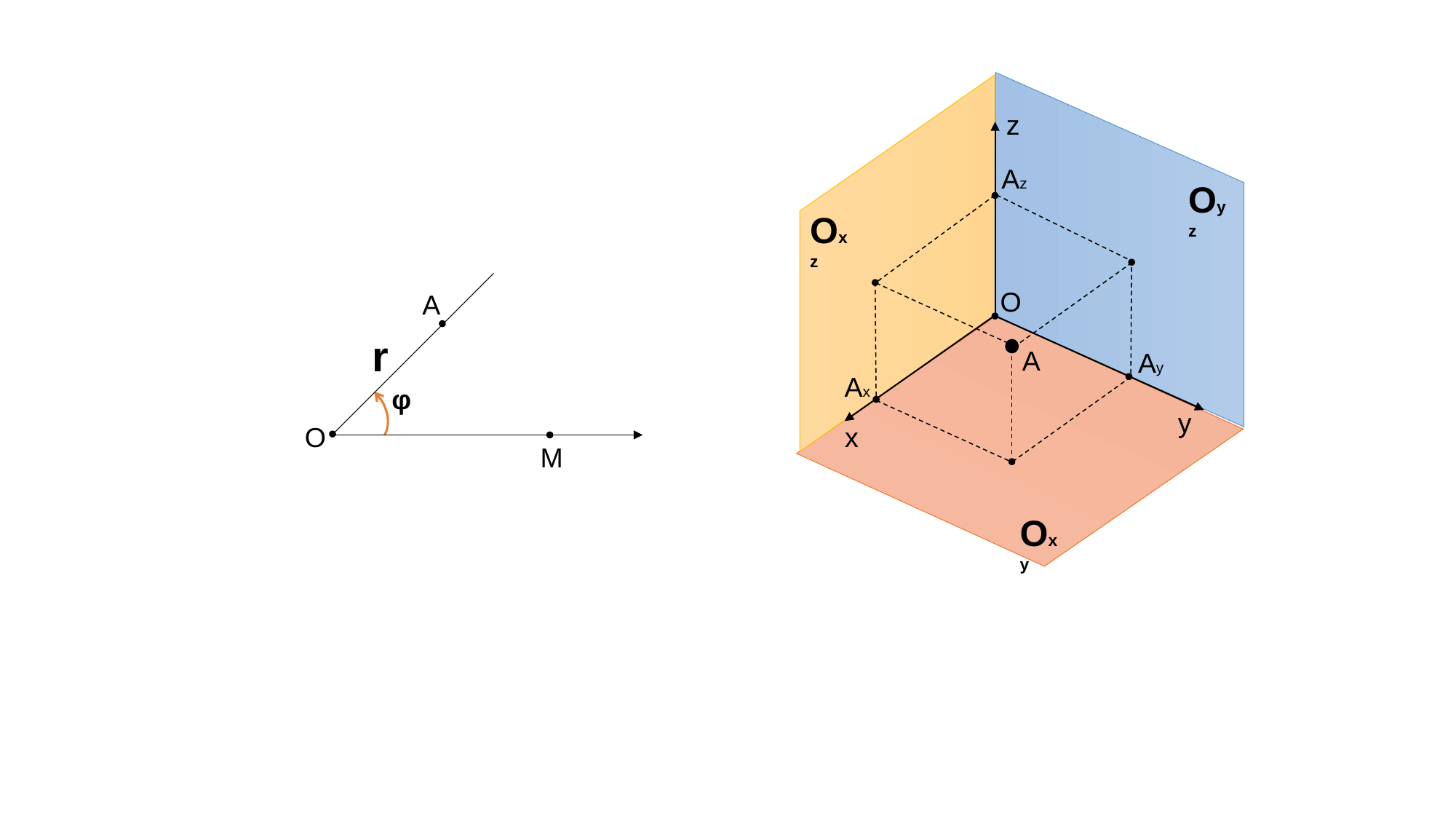

z

Az

Oyz

Oxz

O

A

r

A

Ay
Ax

φ

y
O
x

M

Oxy